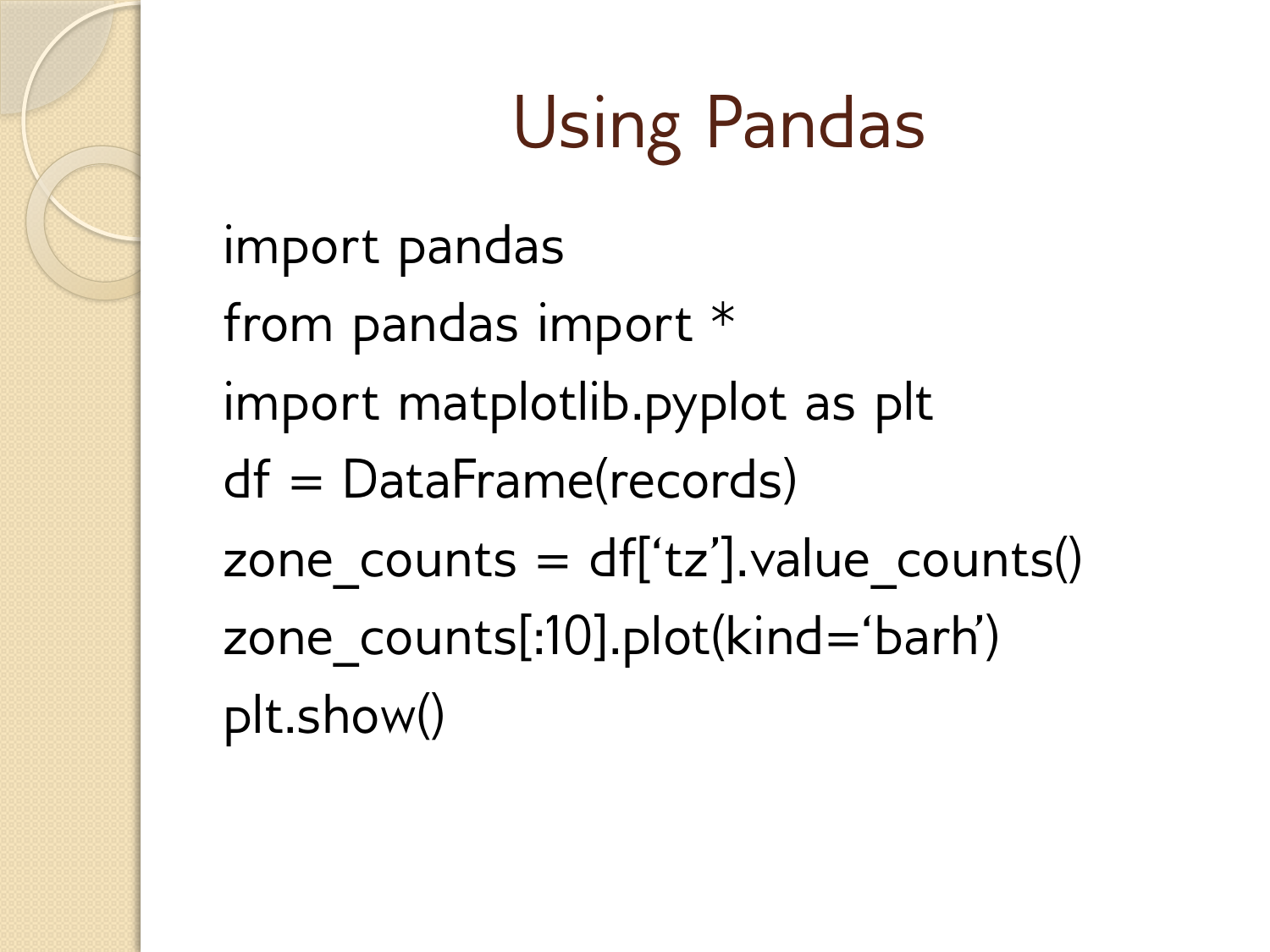

# Using Pandas
import pandas
from pandas import *
import matplotlib.pyplot as plt
df = DataFrame(records)
zone_counts = df[‘tz’].value_counts()
zone_counts[:10].plot(kind=‘barh’)
plt.show()